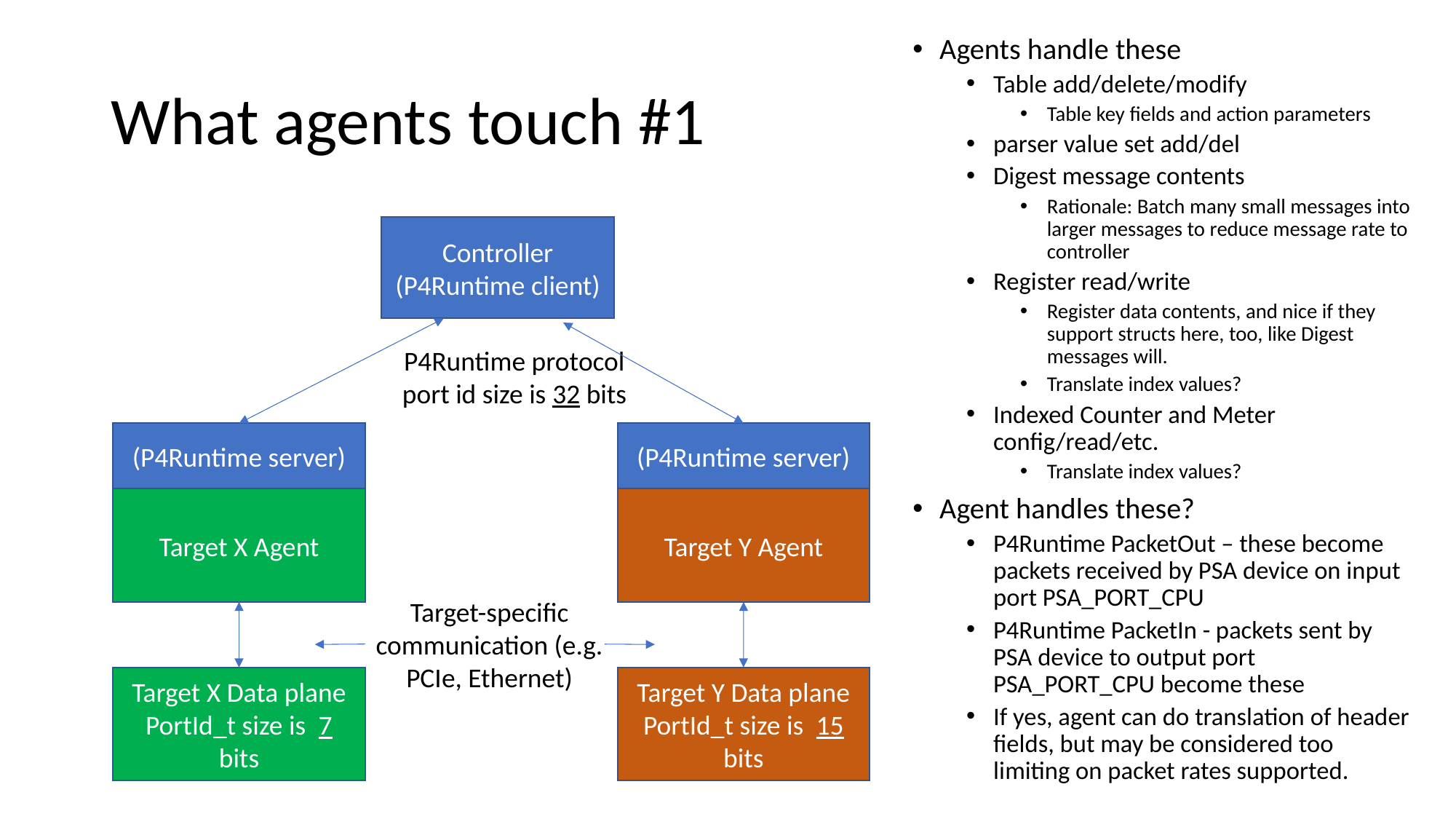

Agents handle these
Table add/delete/modify
Table key fields and action parameters
parser value set add/del
Digest message contents
Rationale: Batch many small messages into larger messages to reduce message rate to controller
Register read/write
Register data contents, and nice if they support structs here, too, like Digest messages will.
Translate index values?
Indexed Counter and Meter config/read/etc.
Translate index values?
Agent handles these?
P4Runtime PacketOut – these become packets received by PSA device on input port PSA_PORT_CPU
P4Runtime PacketIn - packets sent by PSA device to output port PSA_PORT_CPU become these
If yes, agent can do translation of header fields, but may be considered too limiting on packet rates supported.
# What agents touch #1
Controller
(P4Runtime client)
P4Runtime protocol
port id size is 32 bits
(P4Runtime server)
(P4Runtime server)
Target X Agent
Target Y Agent
Target-specific communication (e.g. PCIe, Ethernet)
Target X Data plane
PortId_t size is  7 bits
Target Y Data plane
PortId_t size is  15 bits